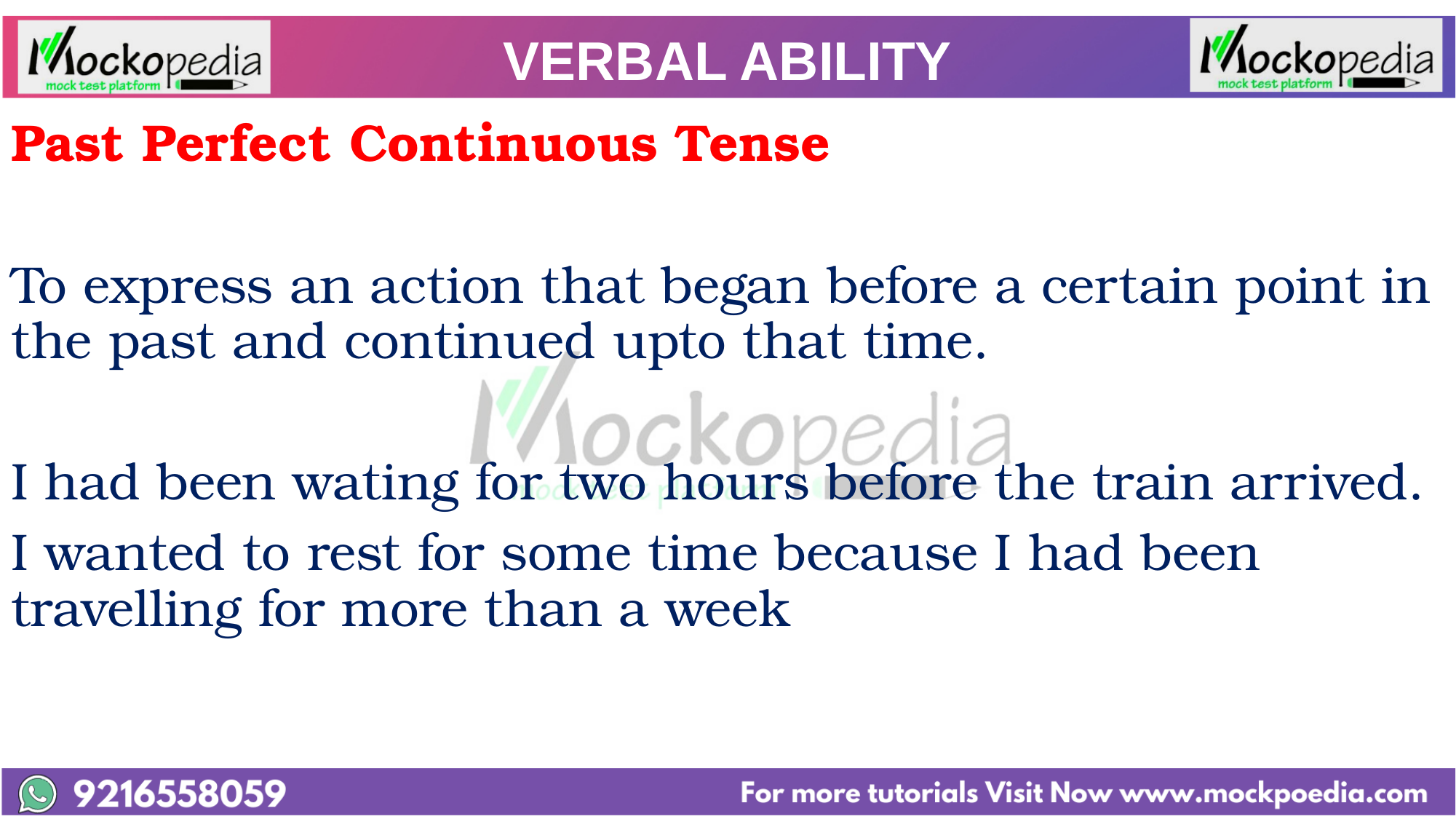

# VERBAL ABILITY
Past Perfect Continuous Tense

To express an action that began before a certain point in the past and continued upto that time.

I had been wating for two hours before the train arrived.
I wanted to rest for some time because I had been travelling for more than a week